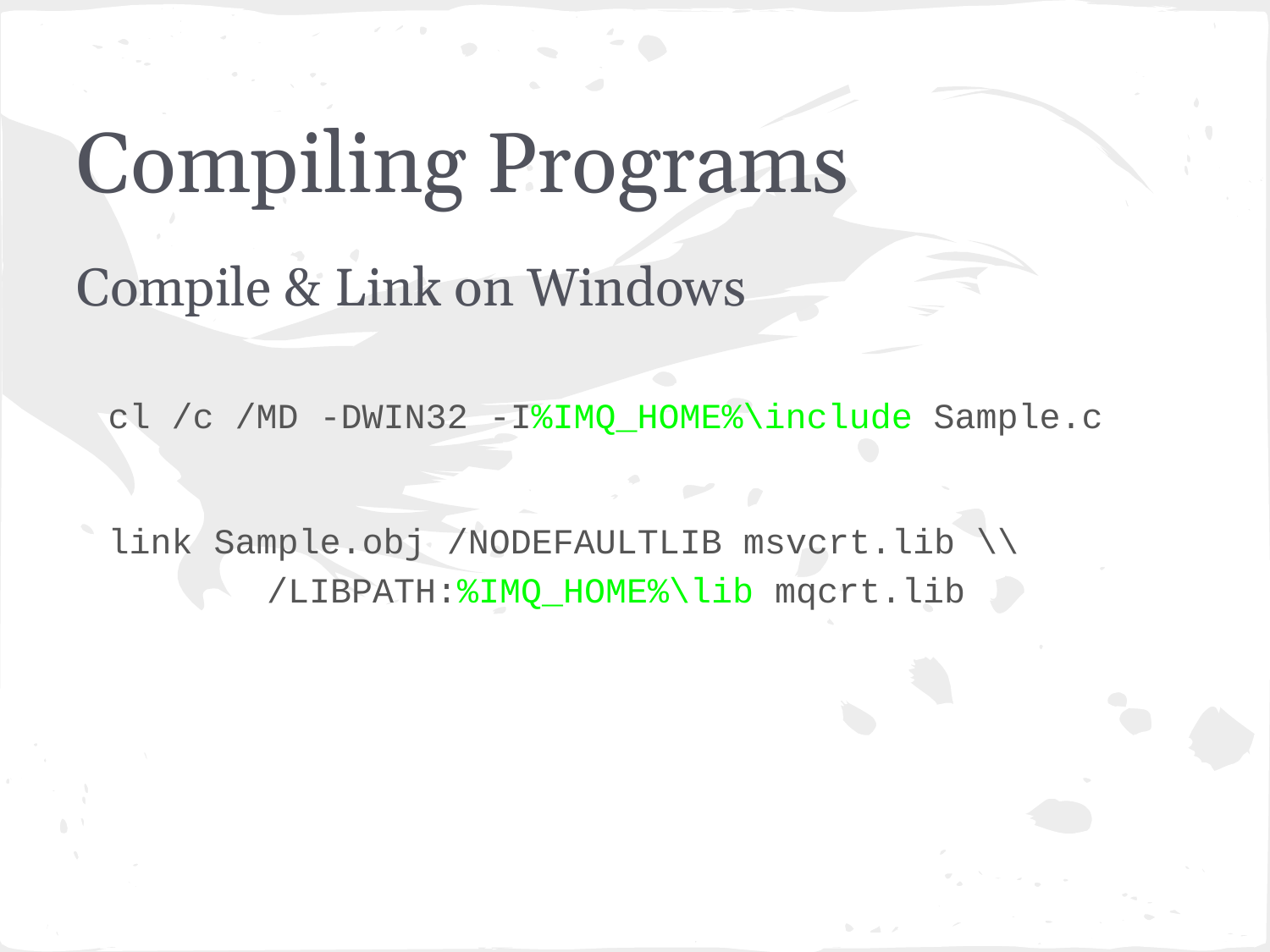

# Compiling Programs
Compile & Link on Windows

cl /c /MD -DWIN32 -I%IMQ_HOME%\include Sample.c

link Sample.obj /NODEFAULTLIB msvcrt.lib \\
      /LIBPATH:%IMQ_HOME%\lib mqcrt.lib